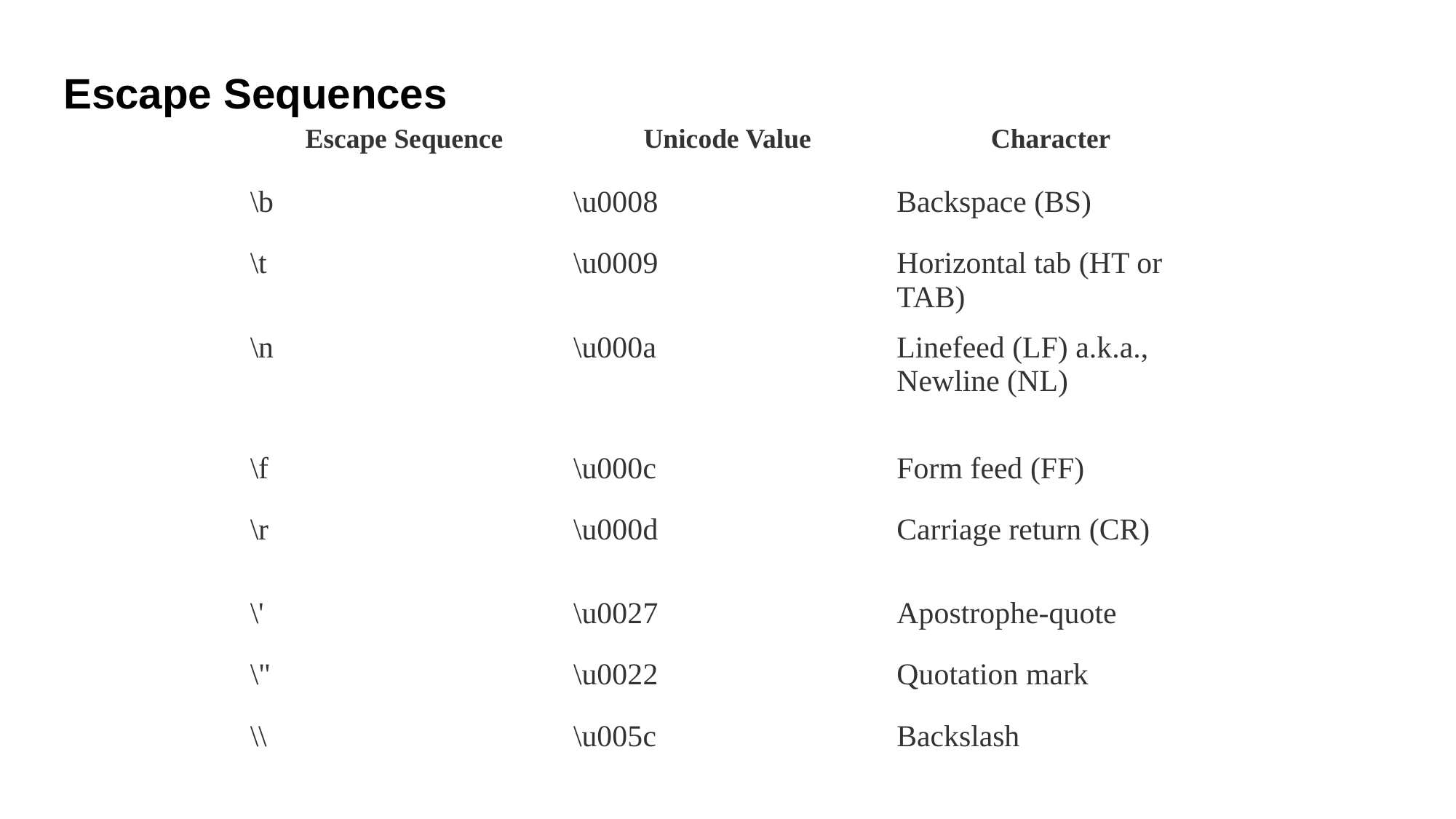

# Escape Sequences
| Escape Sequence | Unicode Value | Character |
| --- | --- | --- |
| \b | \u0008 | Backspace (BS) |
| \t | \u0009 | Horizontal tab (HT or TAB) |
| \n | \u000a | Linefeed (LF) a.k.a., Newline (NL) |
| \f | \u000c | Form feed (FF) |
| \r | \u000d | Carriage return (CR) |
| \' | \u0027 | Apostrophe-quote |
| \" | \u0022 | Quotation mark |
| \\ | \u005c | Backslash |